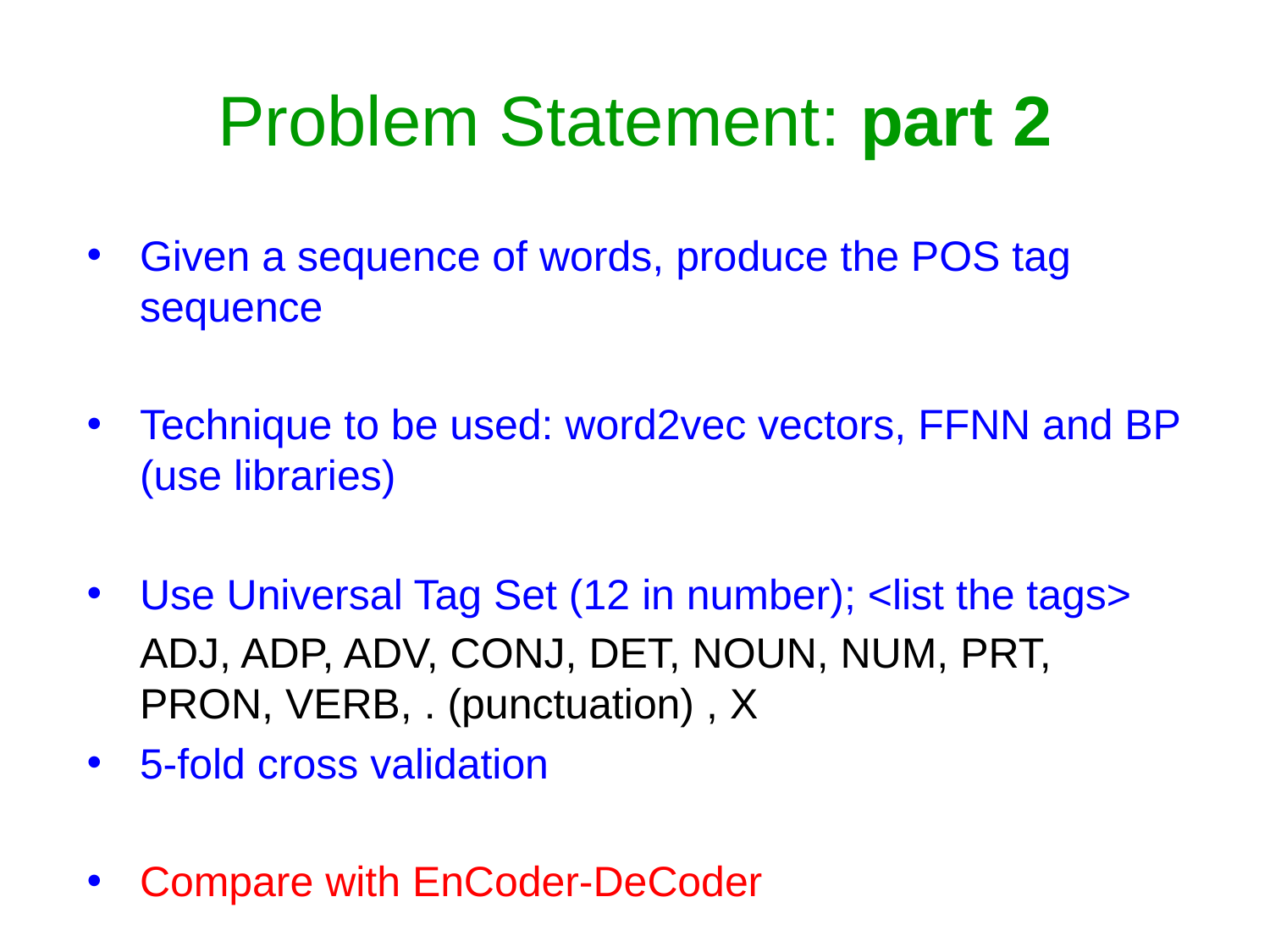

# Problem Statement: part 2
Given a sequence of words, produce the POS tag sequence

Technique to be used: word2vec vectors, FFNN and BP (use libraries)

Use Universal Tag Set (12 in number); <list the tags>
ADJ, ADP, ADV, CONJ, DET, NOUN, NUM, PRT, PRON, VERB, . (punctuation) , X
5-fold cross validation

Compare with EnCoder-DeCoder